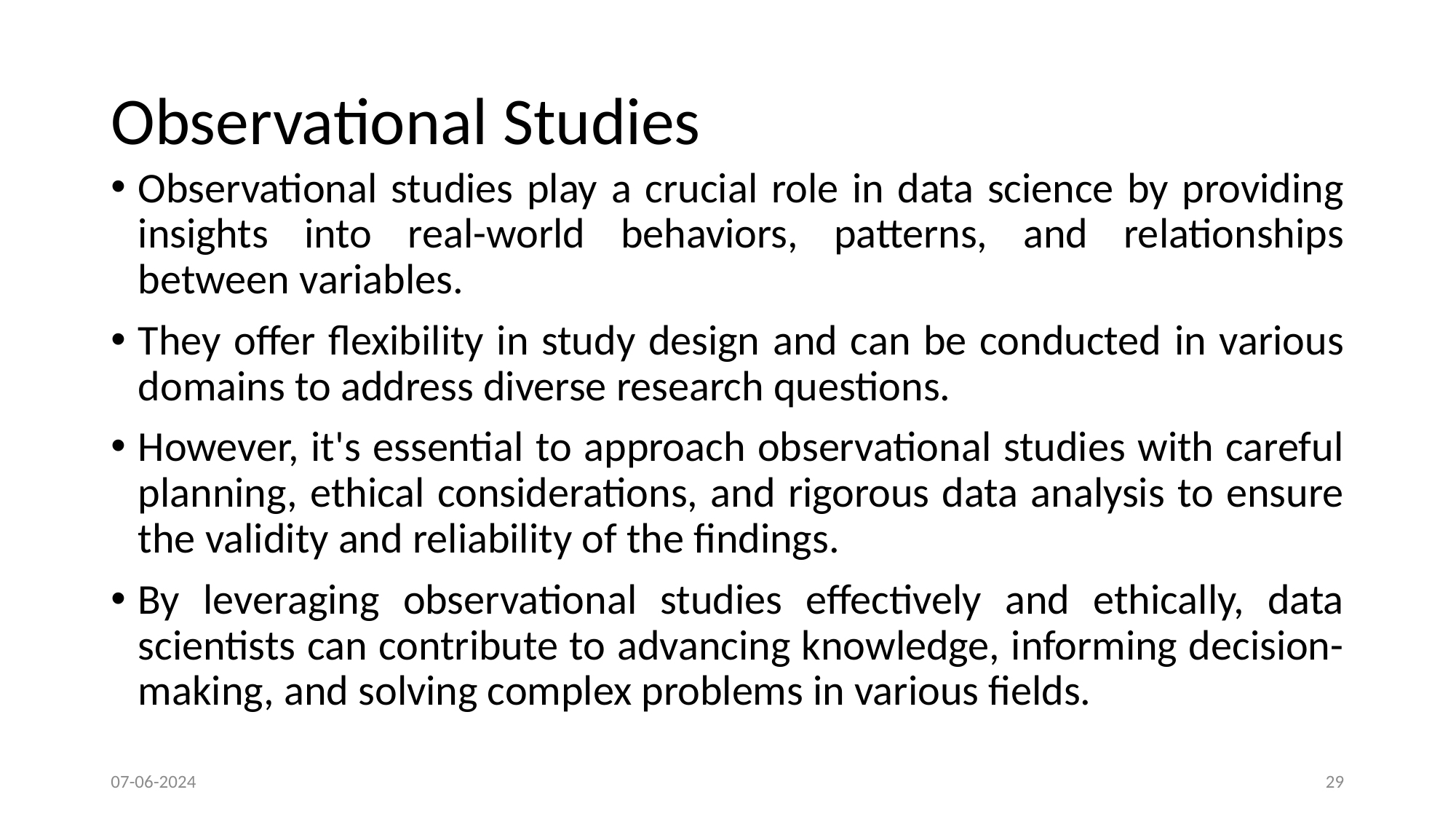

# Observational Studies
Observational studies play a crucial role in data science by providing insights into real-world behaviors, patterns, and relationships between variables.
They offer flexibility in study design and can be conducted in various domains to address diverse research questions.
However, it's essential to approach observational studies with careful planning, ethical considerations, and rigorous data analysis to ensure the validity and reliability of the findings.
By leveraging observational studies effectively and ethically, data scientists can contribute to advancing knowledge, informing decision-making, and solving complex problems in various fields.
07-06-2024
29